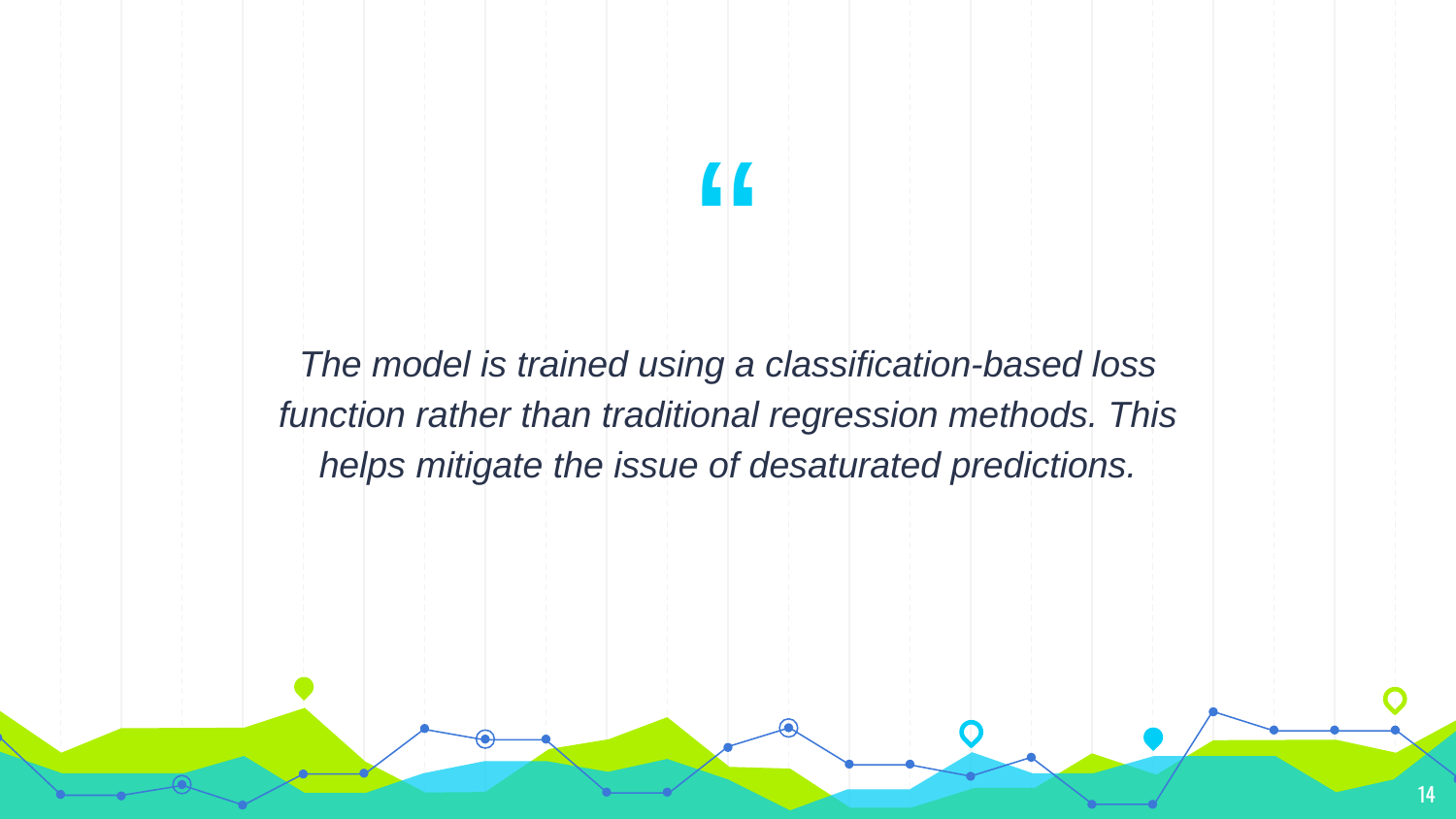

The model is trained using a classification-based loss function rather than traditional regression methods. This helps mitigate the issue of desaturated predictions.
14